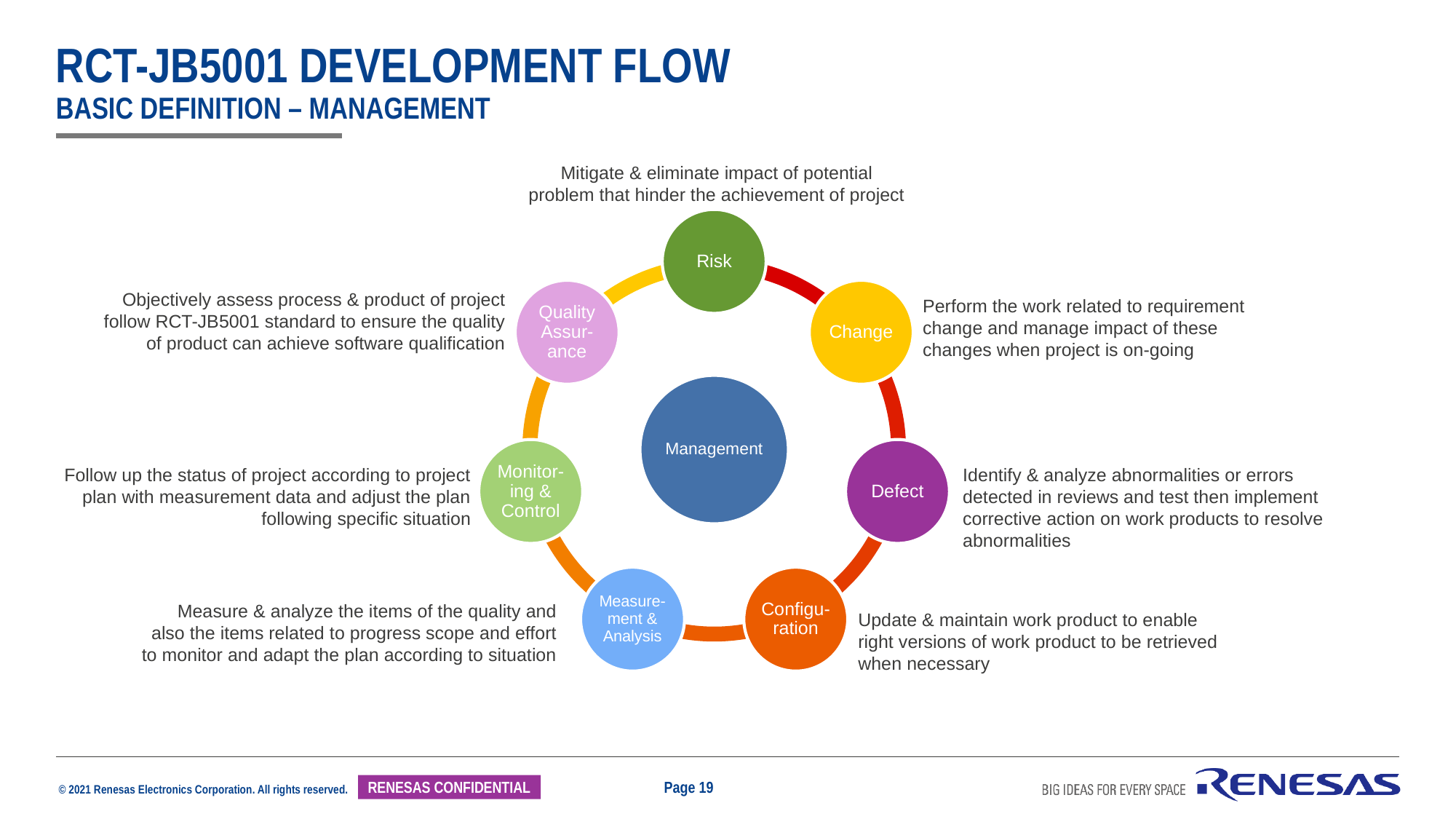

# RCT-JB5001 Development Flow Basic Definition – management
Mitigate & eliminate impact of potential problem that hinder the achievement of project
Management
Risk
Change
Defect
Configu-ration
Measure-ment & Analysis
Monitor-ing & Control
Quality Assur-ance
Objectively assess process & product of project follow RCT-JB5001 standard to ensure the quality of product can achieve software qualification
Perform the work related to requirement change and manage impact of these changes when project is on-going
Follow up the status of project according to project plan with measurement data and adjust the plan following specific situation
Identify & analyze abnormalities or errors detected in reviews and test then implement corrective action on work products to resolve abnormalities
Measure & analyze the items of the quality and also the items related to progress scope and effort to monitor and adapt the plan according to situation
Update & maintain work product to enable right versions of work product to be retrieved when necessary